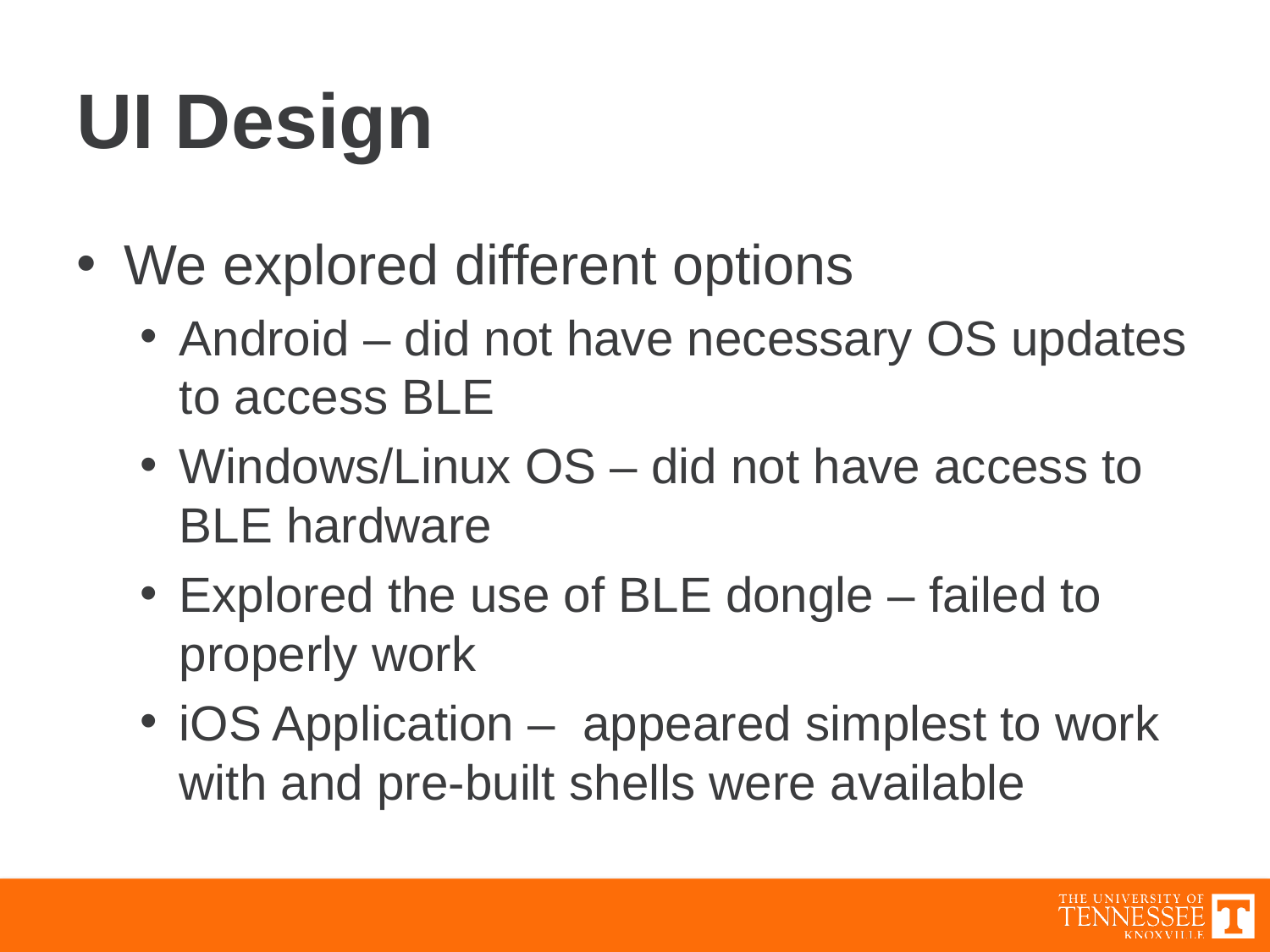

# UI Design
We explored different options
Android – did not have necessary OS updates to access BLE
Windows/Linux OS – did not have access to BLE hardware
Explored the use of BLE dongle – failed to properly work
iOS Application –  appeared simplest to work with and pre-built shells were available